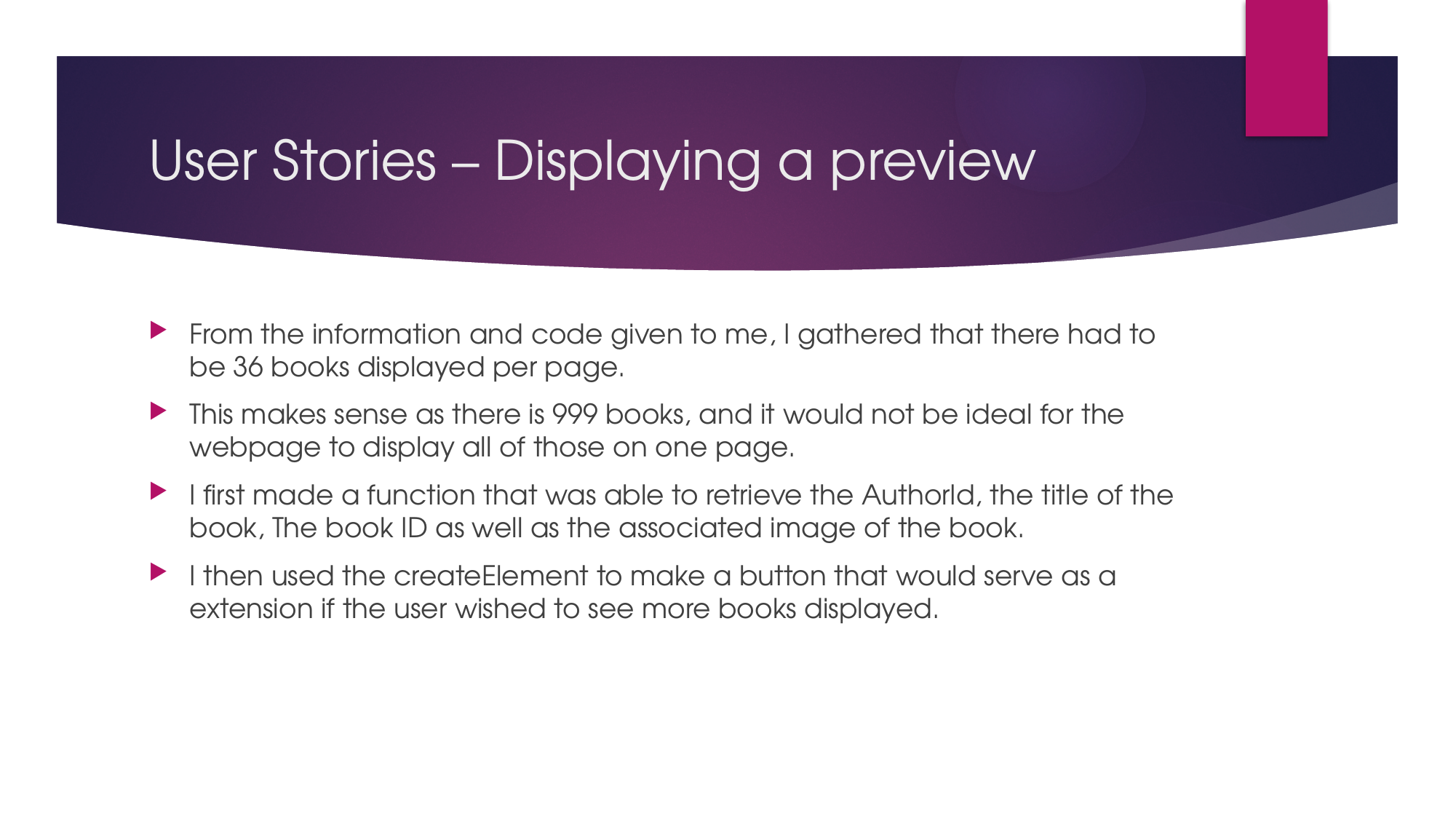

# User Stories – Displaying a preview
From the information and code given to me, I gathered that there had to be 36 books displayed per page.
This makes sense as there is 999 books, and it would not be ideal for the webpage to display all of those on one page.
I first made a function that was able to retrieve the AuthorId, the title of the book, The book ID as well as the associated image of the book.
I then used the createElement to make a button that would serve as a extension if the user wished to see more books displayed.